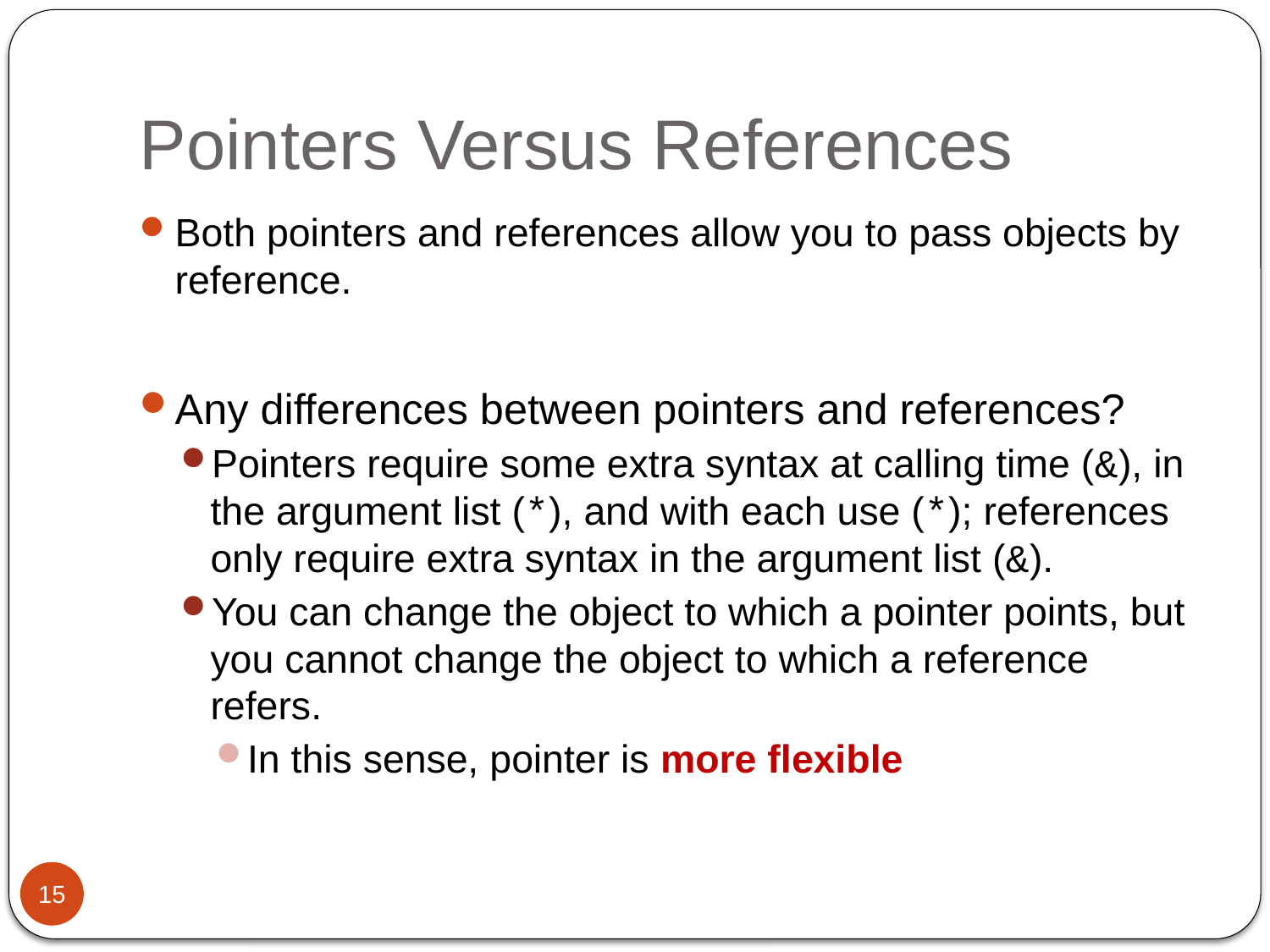

# Pointers Versus References
Both pointers and references allow you to pass objects by reference.

Any differences between pointers and references?
Pointers require some extra syntax at calling time (&), in the argument list (*), and with each use (*); references only require extra syntax in the argument list (&).
You can change the object to which a pointer points, but you cannot change the object to which a reference refers.
In this sense, pointer is more flexible
15